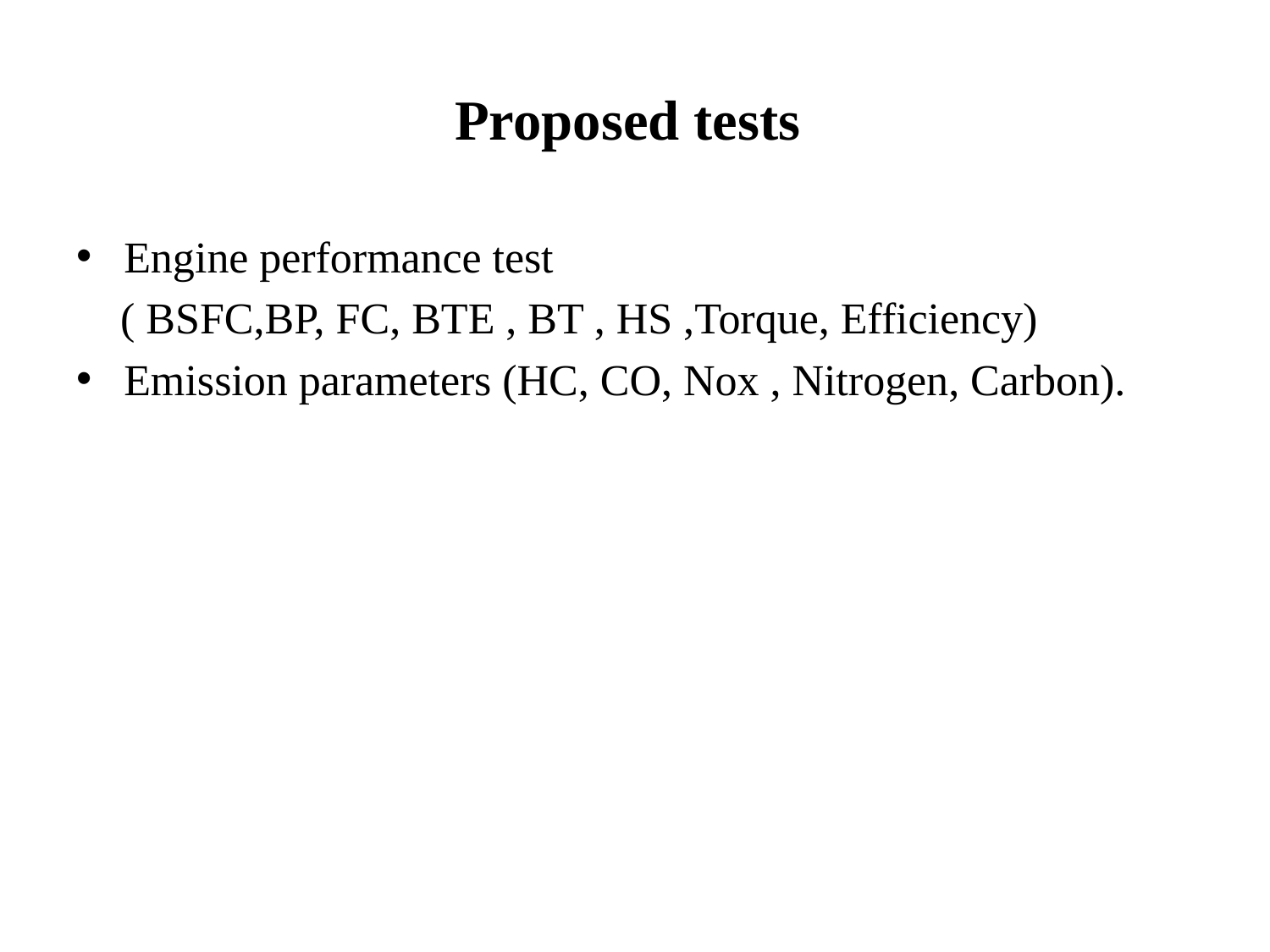

# Proposed tests
Engine performance test
    ( BSFC,BP, FC, BTE , BT , HS ,Torque, Efficiency)
Emission parameters (HC, CO, Nox , Nitrogen, Carbon).